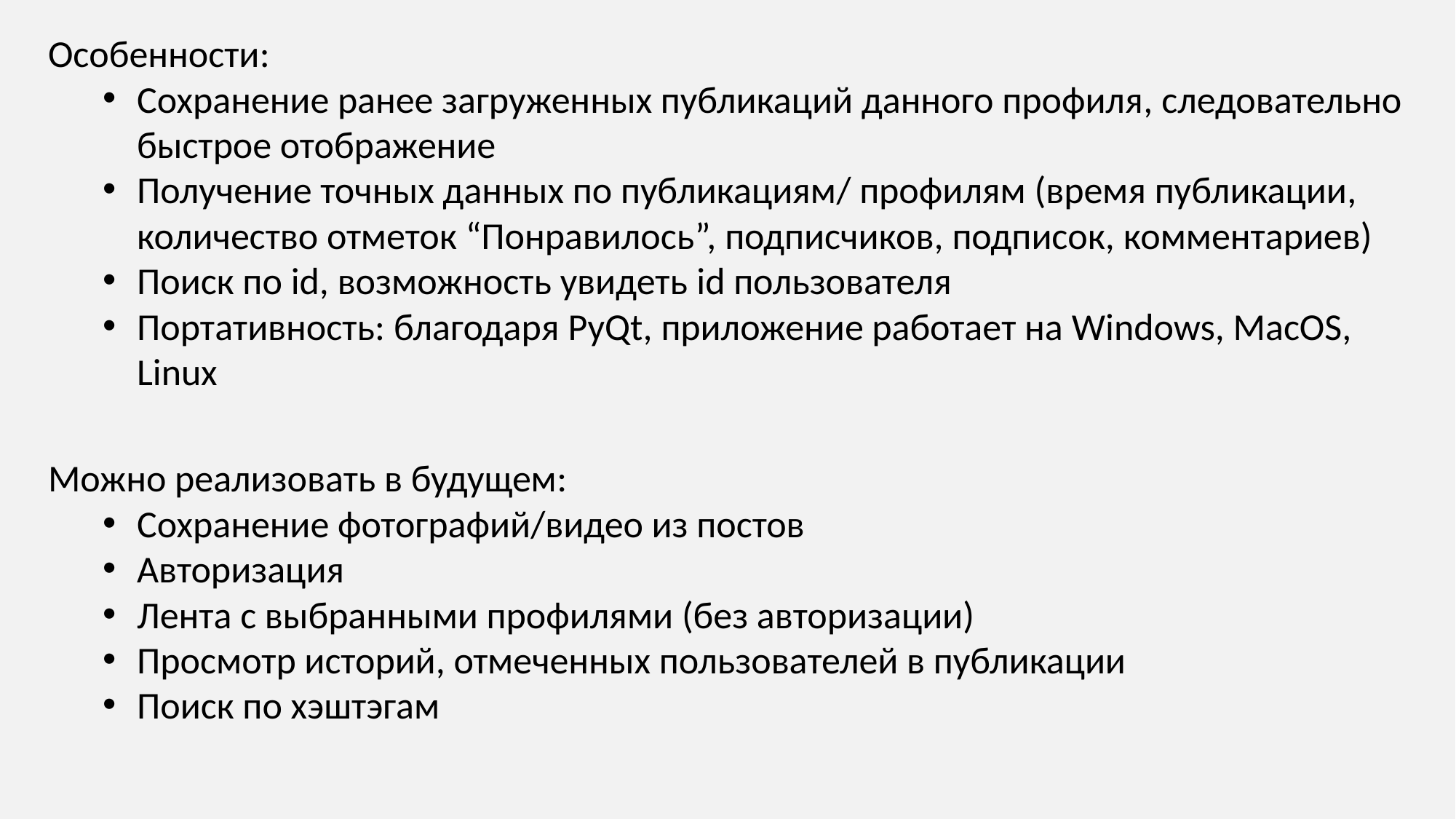

Особенности:
Сохранение ранее загруженных публикаций данного профиля, следовательно быстрое отображение
Получение точных данных по публикациям/ профилям (время публикации, количество отметок “Понравилось”, подписчиков, подписок, комментариев)
Поиск по id, возможность увидеть id пользователя
Портативность: благодаря PyQt, приложение работает на Windows, MacOS, Linux

Можно реализовать в будущем:
Сохранение фотографий/видео из постов
Авторизация
Лента с выбранными профилями (без авторизации)
Просмотр историй, отмеченных пользователей в публикации
Поиск по хэштэгам